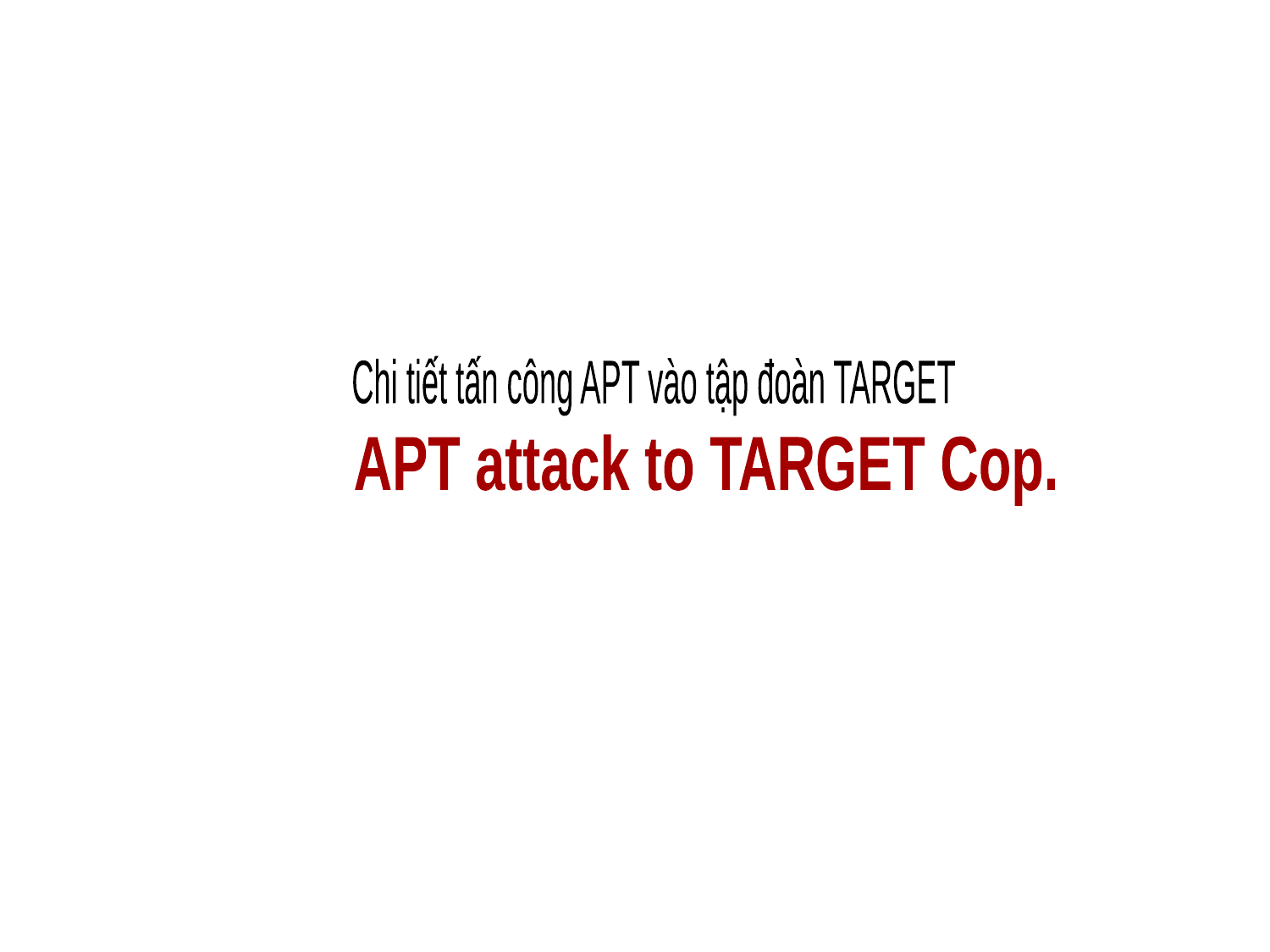

Chi tiết tấn công APT vào tập đoàn TARGET
APT attack to TARGET Cop.